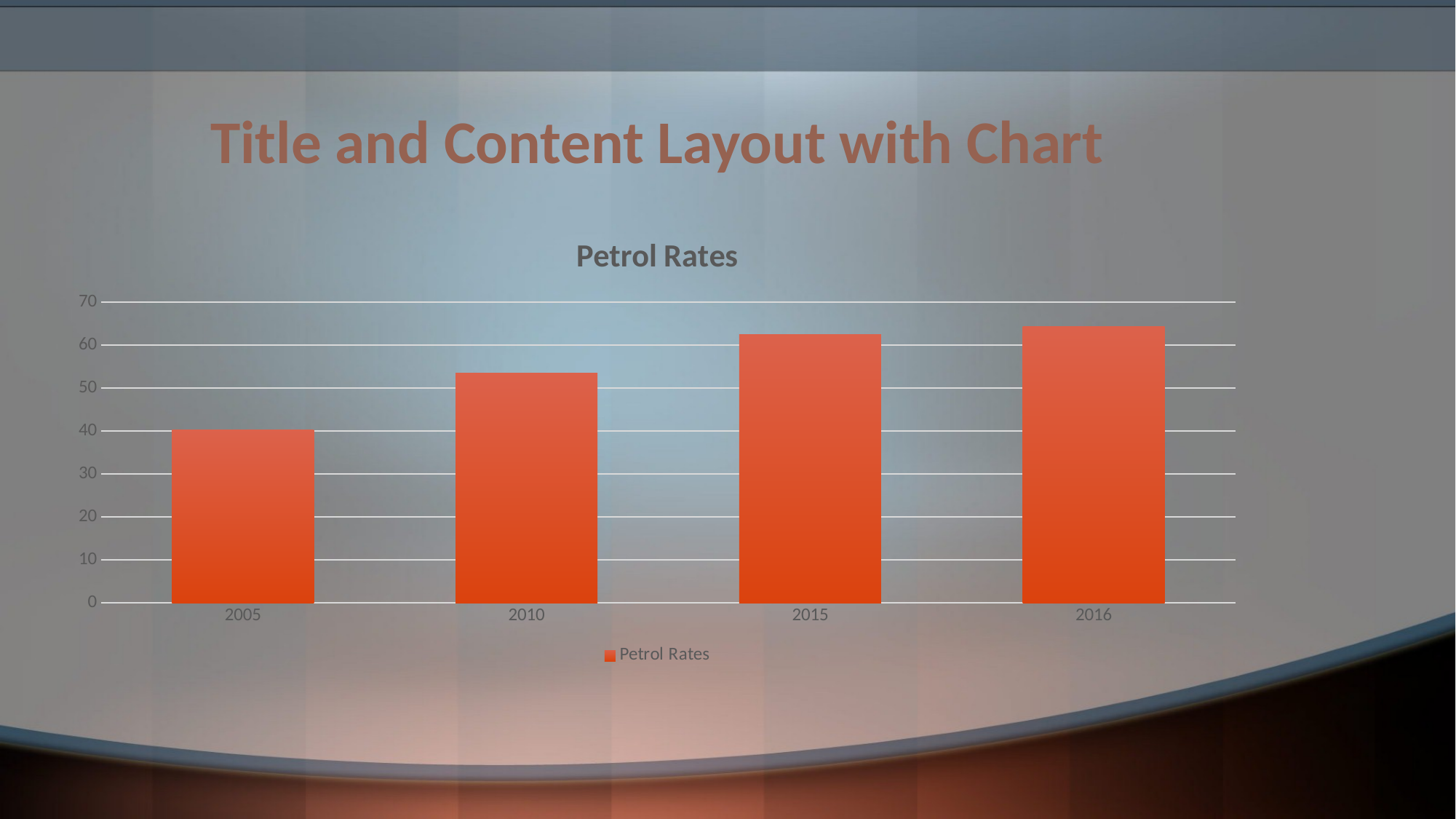

# Title and Content Layout with Chart

### Chart:

| Category | Petrol Rates |
|---|---|
| 2005 | 40.3 |
| 2010 | 53.5 |
| 2015 | 62.5 |
| 2016 | 64.3 |